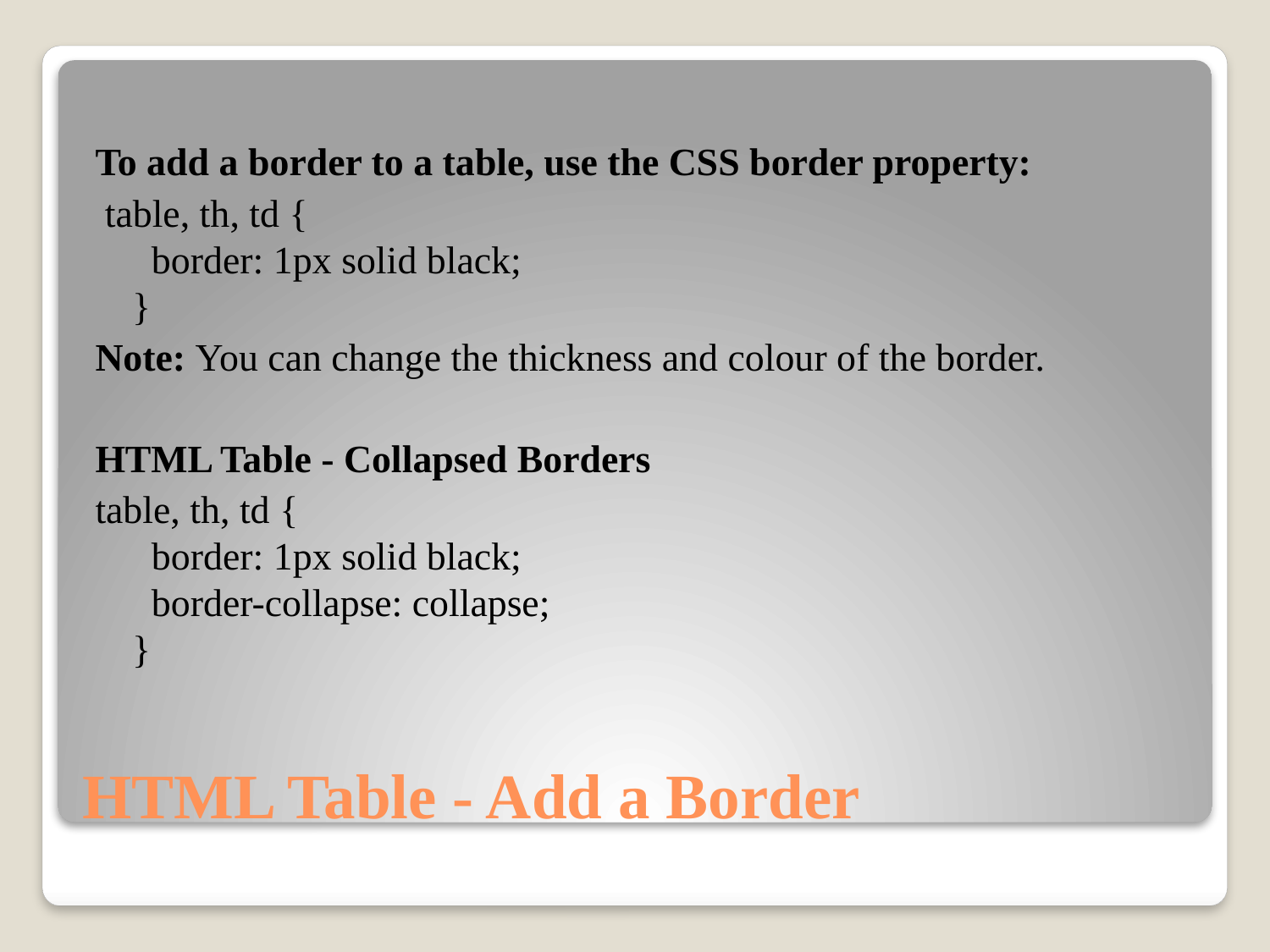

To add a border to a table, use the CSS border property:
 table, th, td {
  border: 1px solid black;
}
Note: You can change the thickness and colour of the border.

HTML Table - Collapsed Borders
table, th, td {
  border: 1px solid black;
  border-collapse: collapse;
}
# HTML Table - Add a Border